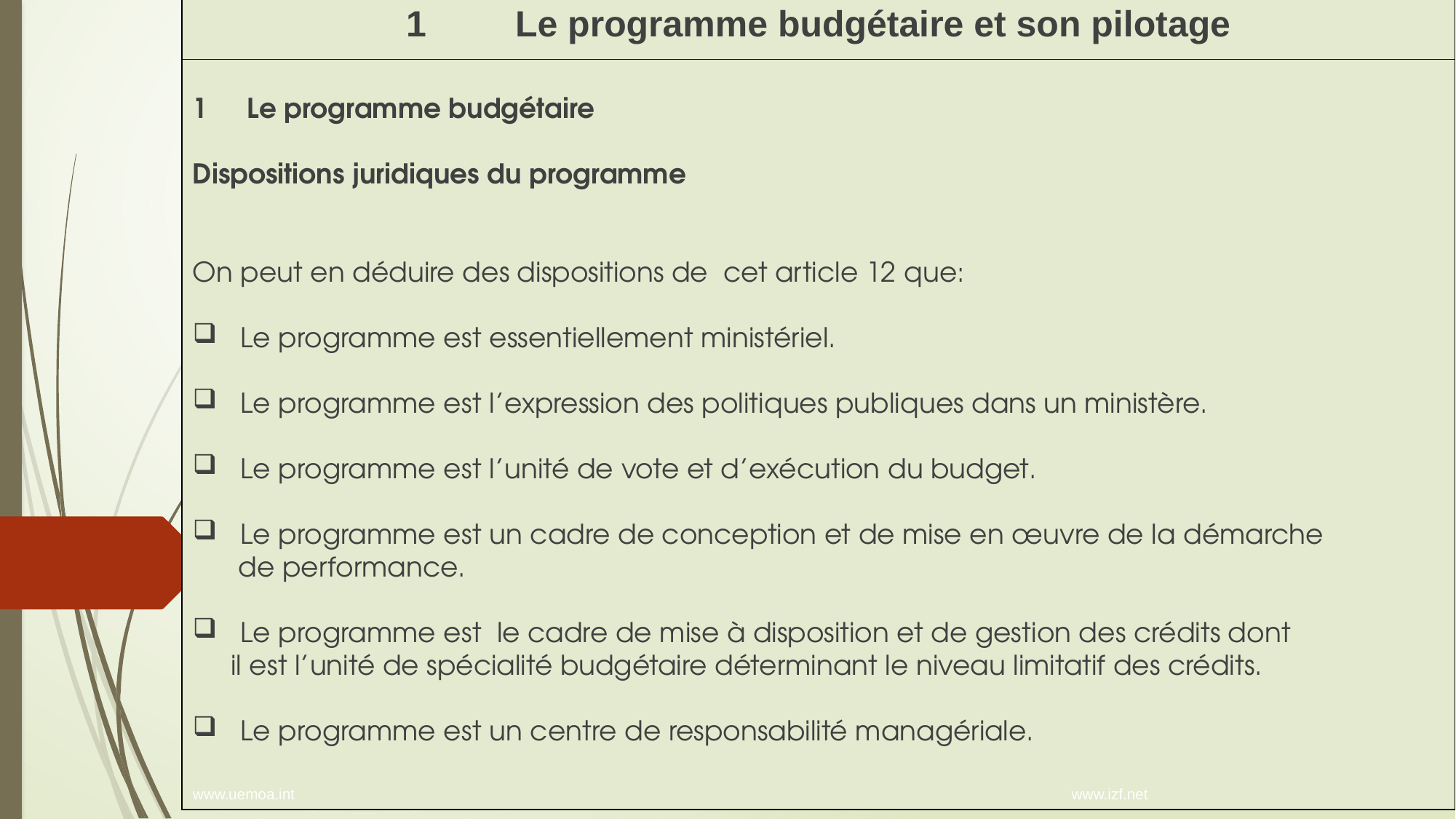

1	Le programme budgétaire et son pilotage

Le programme budgétaire

Dispositions juridiques du programme

On peut en déduire des dispositions de  cet article 12 que:

Le programme est essentiellement ministériel.

Le programme est l’expression des politiques publiques dans un ministère.

Le programme est l’unité de vote et d’exécution du budget.

Le programme est un cadre de conception et de mise en œuvre de la démarche
      de performance.

Le programme est  le cadre de mise à disposition et de gestion des crédits dont
     il est l’unité de spécialité budgétaire déterminant le niveau limitatif des crédits.

Le programme est un centre de responsabilité managériale.

www.uemoa.int                                                                                                                                                                                          www.izf.net